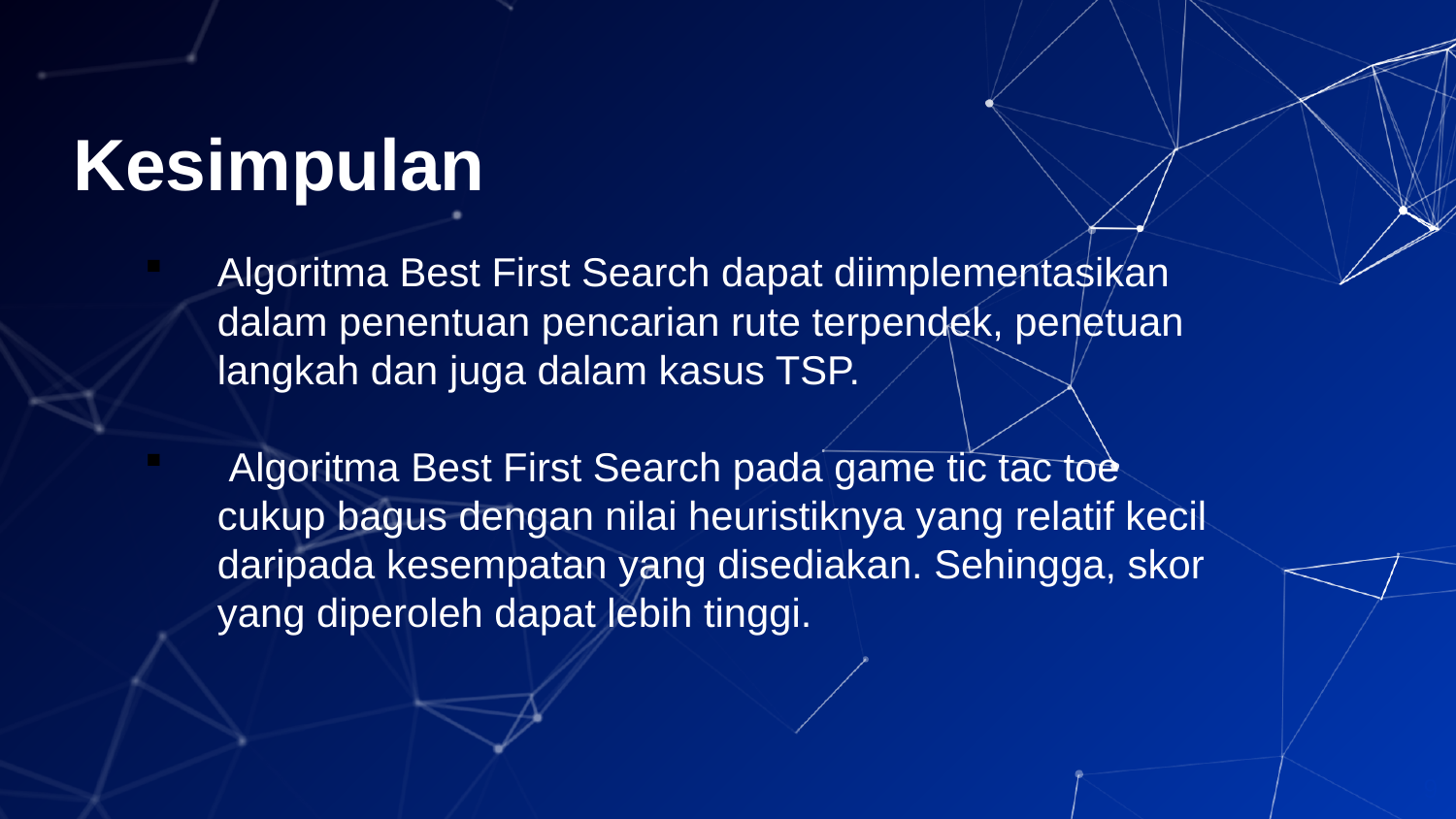

# Kesimpulan

Algoritma Best First Search dapat diimplementasikan dalam penentuan pencarian rute terpendek, penetuan langkah dan juga dalam kasus TSP.

 Algoritma Best First Search pada game tic tac toe cukup bagus dengan nilai heuristiknya yang relatif kecil daripada kesempatan yang disediakan. Sehingga, skor yang diperoleh dapat lebih tinggi.
9